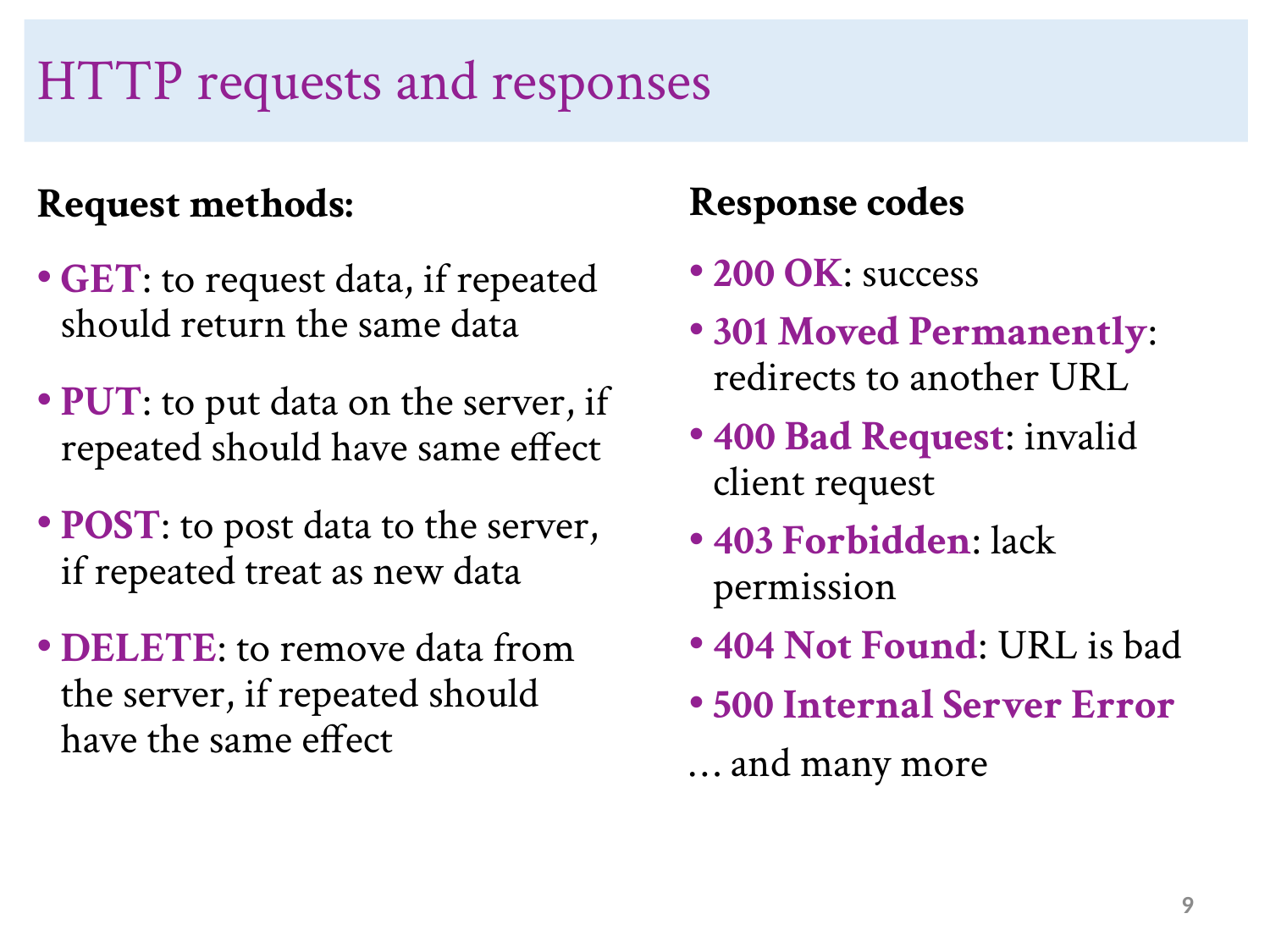

# HTTP requests and responses
Request methods:
Response codes
200 OK: success
301 Moved Permanently: redirects to another URL
400 Bad Request: invalid client request
403 Forbidden: lack permission
404 Not Found: URL is bad
500 Internal Server Error
… and many more
GET: to request data, if repeated should return the same data
PUT: to put data on the server, if repeated should have same effect
POST: to post data to the server, if repeated treat as new data
DELETE: to remove data from the server, if repeated should have the same effect
9